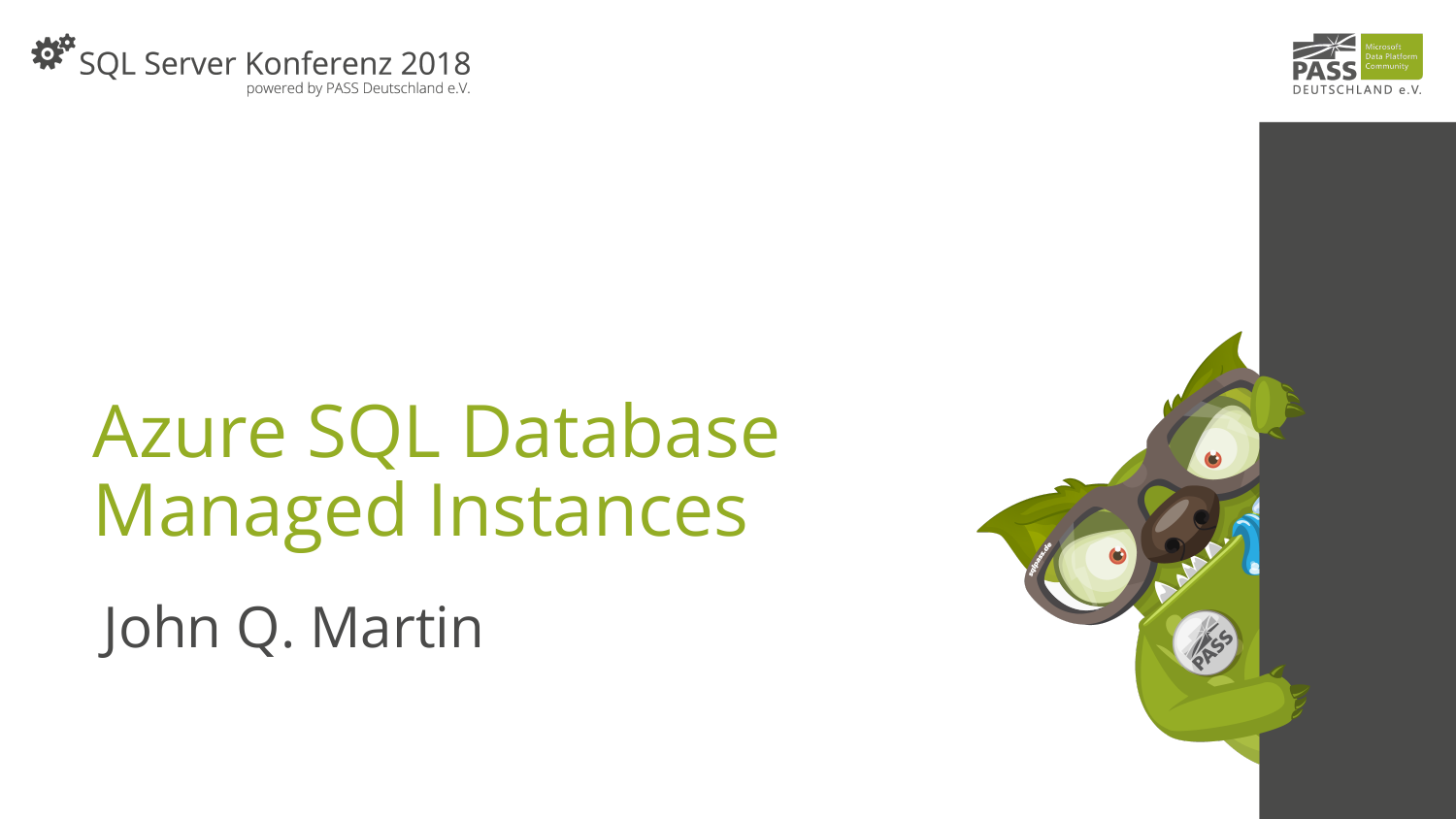

# Azure SQL Database Managed Instances
John Q. Martin